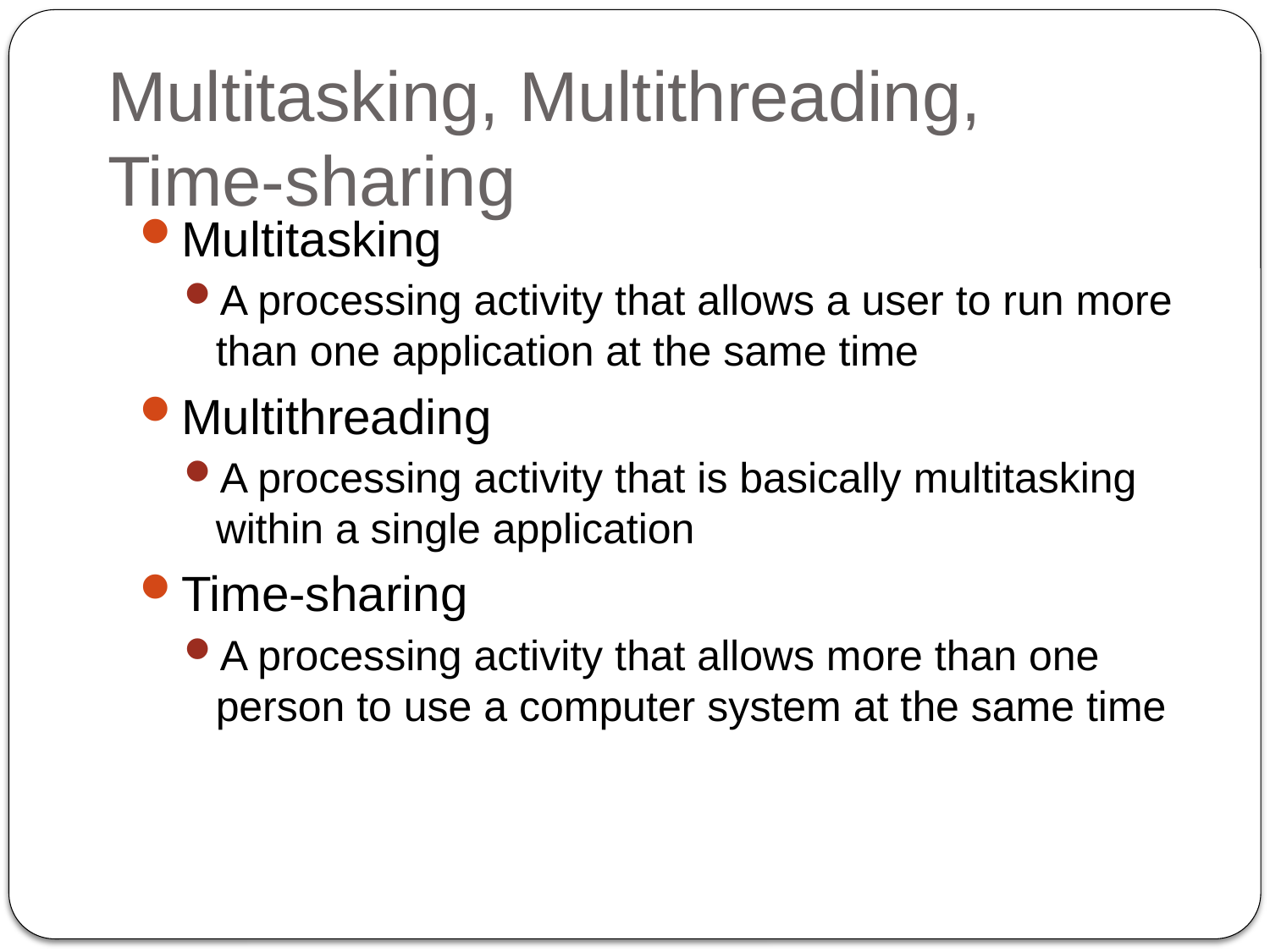

# Multitasking, Multithreading, Time-sharing
Multitasking
A processing activity that allows a user to run more than one application at the same time
Multithreading
A processing activity that is basically multitasking within a single application
Time-sharing
A processing activity that allows more than one person to use a computer system at the same time